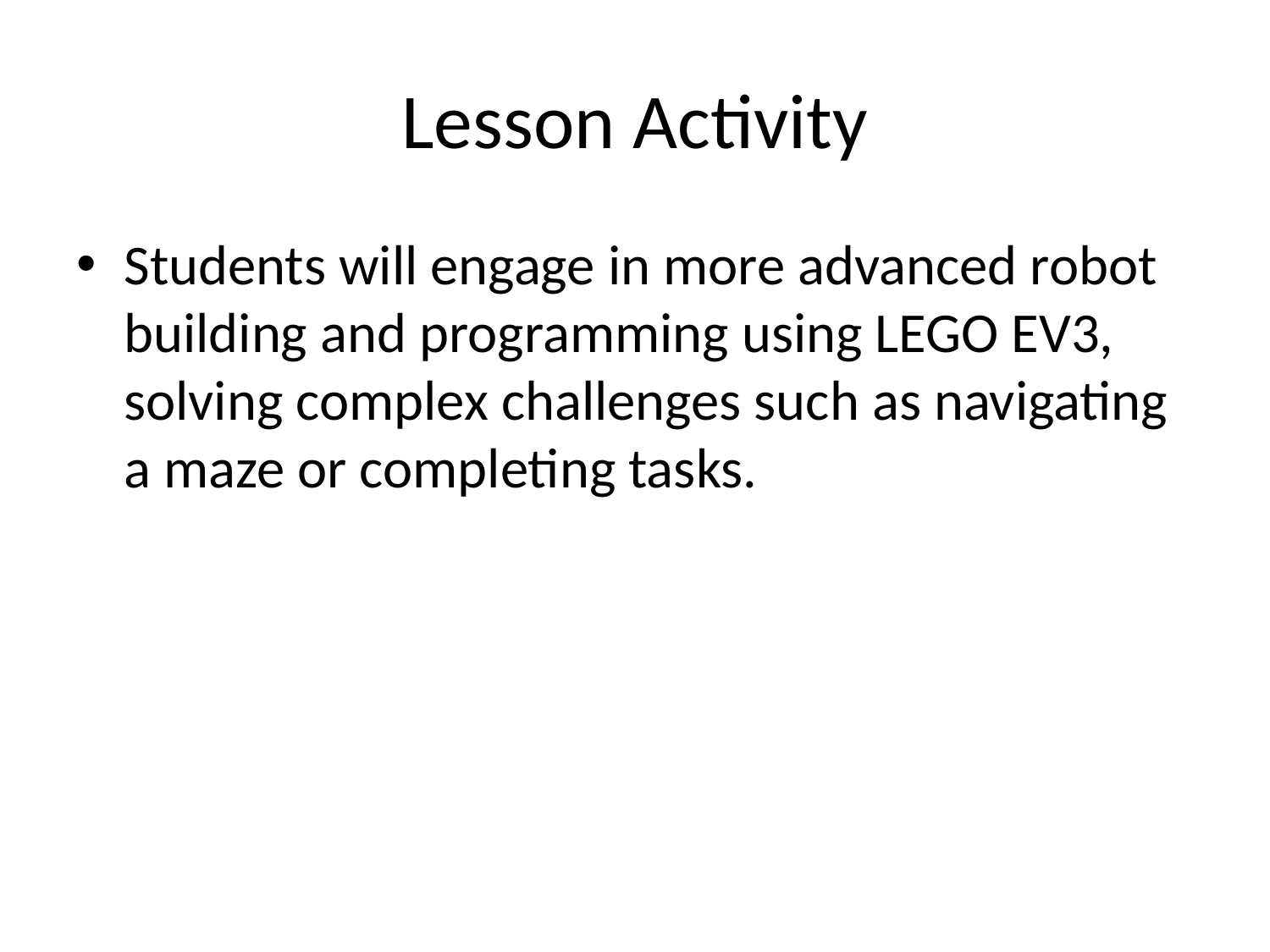

# Lesson Activity
Students will engage in more advanced robot building and programming using LEGO EV3, solving complex challenges such as navigating a maze or completing tasks.